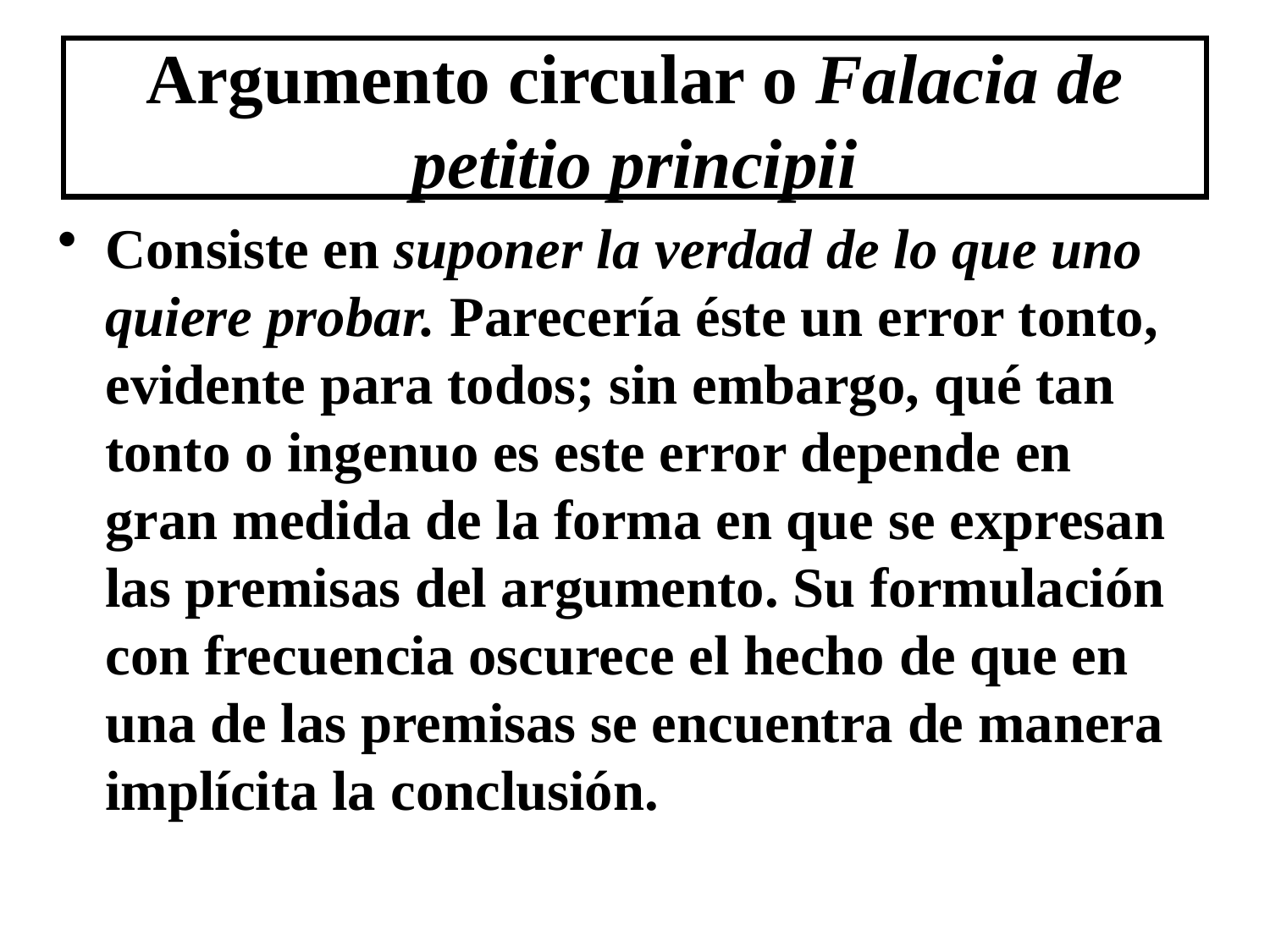

# Argumento circular o Falacia de petitio principii
Consiste en suponer la verdad de lo que uno quiere probar. Parecería éste un error tonto, evidente para todos; sin embargo, qué tan tonto o ingenuo es este error depende en gran medida de la forma en que se expresan las premisas del argumento. Su formulación con frecuencia oscurece el hecho de que en una de las premisas se encuentra de manera implícita la conclusión.